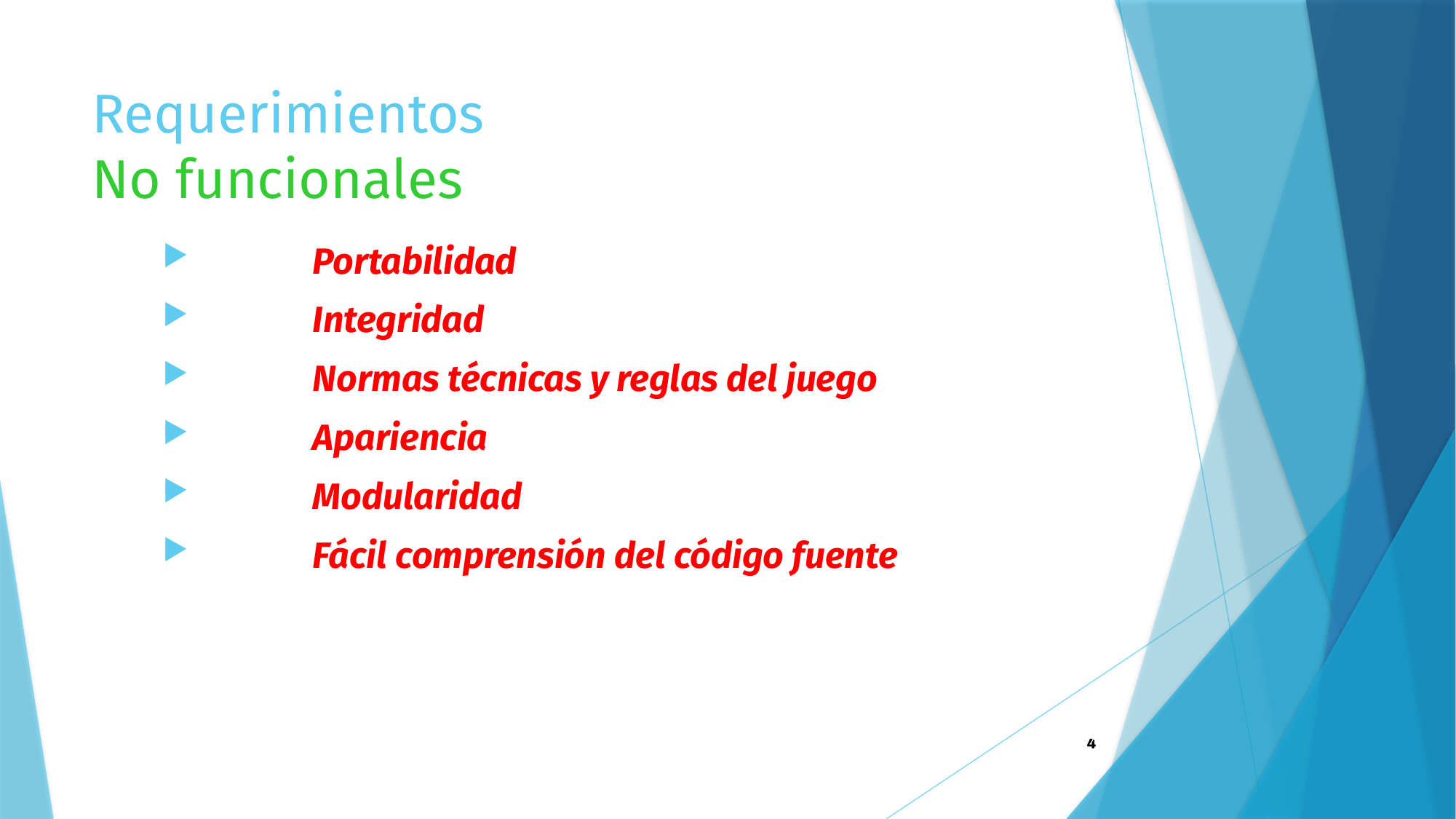

# Requerimientos No funcionales
 	Portabilidad
 	Integridad
 	Normas técnicas y reglas del juego
 	Apariencia
 	Modularidad
 	Fácil comprensión del código fuente
4